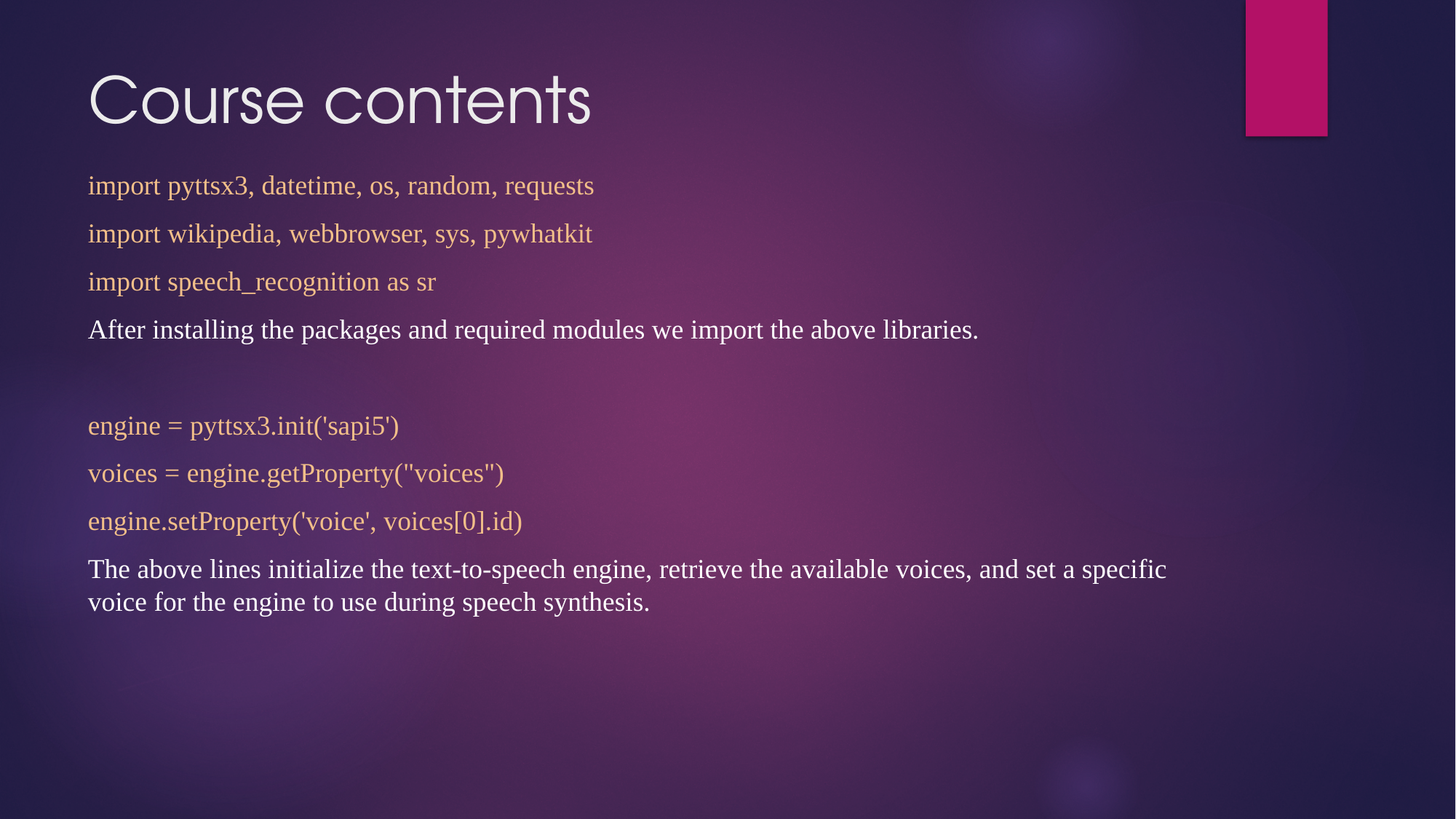

# Course contents
import pyttsx3, datetime, os, random, requests
import wikipedia, webbrowser, sys, pywhatkit
import speech_recognition as sr
After installing the packages and required modules we import the above libraries.

engine = pyttsx3.init('sapi5')
voices = engine.getProperty("voices")
engine.setProperty('voice', voices[0].id)
The above lines initialize the text-to-speech engine, retrieve the available voices, and set a specific voice for the engine to use during speech synthesis.